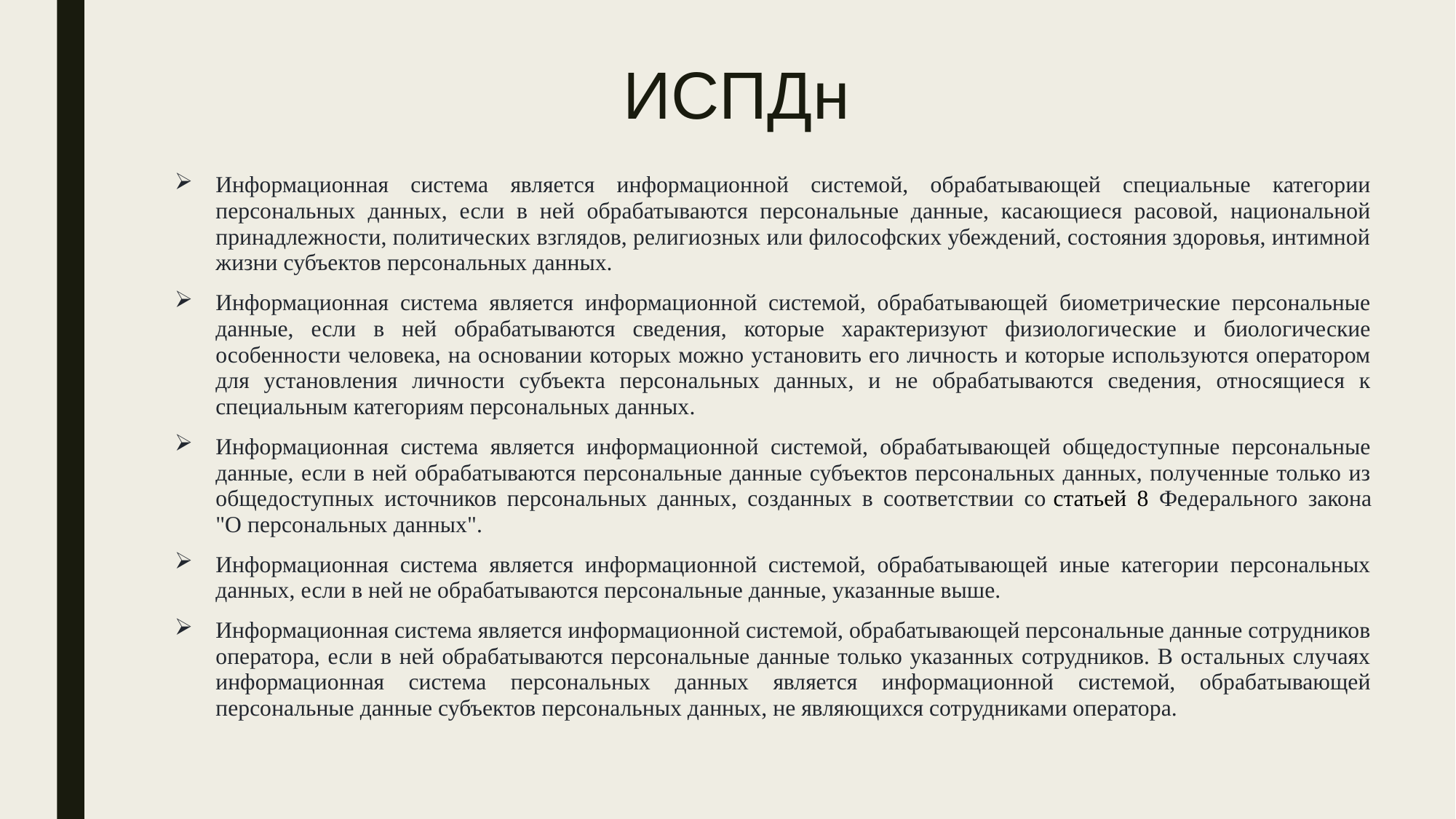

# ИСПДн
Информационная система является информационной системой, обрабатывающей специальные категории персональных данных, если в ней обрабатываются персональные данные, касающиеся расовой, национальной принадлежности, политических взглядов, религиозных или философских убеждений, состояния здоровья, интимной жизни субъектов персональных данных.
Информационная система является информационной системой, обрабатывающей биометрические персональные данные, если в ней обрабатываются сведения, которые характеризуют физиологические и биологические особенности человека, на основании которых можно установить его личность и которые используются оператором для установления личности субъекта персональных данных, и не обрабатываются сведения, относящиеся к специальным категориям персональных данных.
Информационная система является информационной системой, обрабатывающей общедоступные персональные данные, если в ней обрабатываются персональные данные субъектов персональных данных, полученные только из общедоступных источников персональных данных, созданных в соответствии со статьей 8 Федерального закона "О персональных данных".
Информационная система является информационной системой, обрабатывающей иные категории персональных данных, если в ней не обрабатываются персональные данные, указанные выше.
Информационная система является информационной системой, обрабатывающей персональные данные сотрудников оператора, если в ней обрабатываются персональные данные только указанных сотрудников. В остальных случаях информационная система персональных данных является информационной системой, обрабатывающей персональные данные субъектов персональных данных, не являющихся сотрудниками оператора.